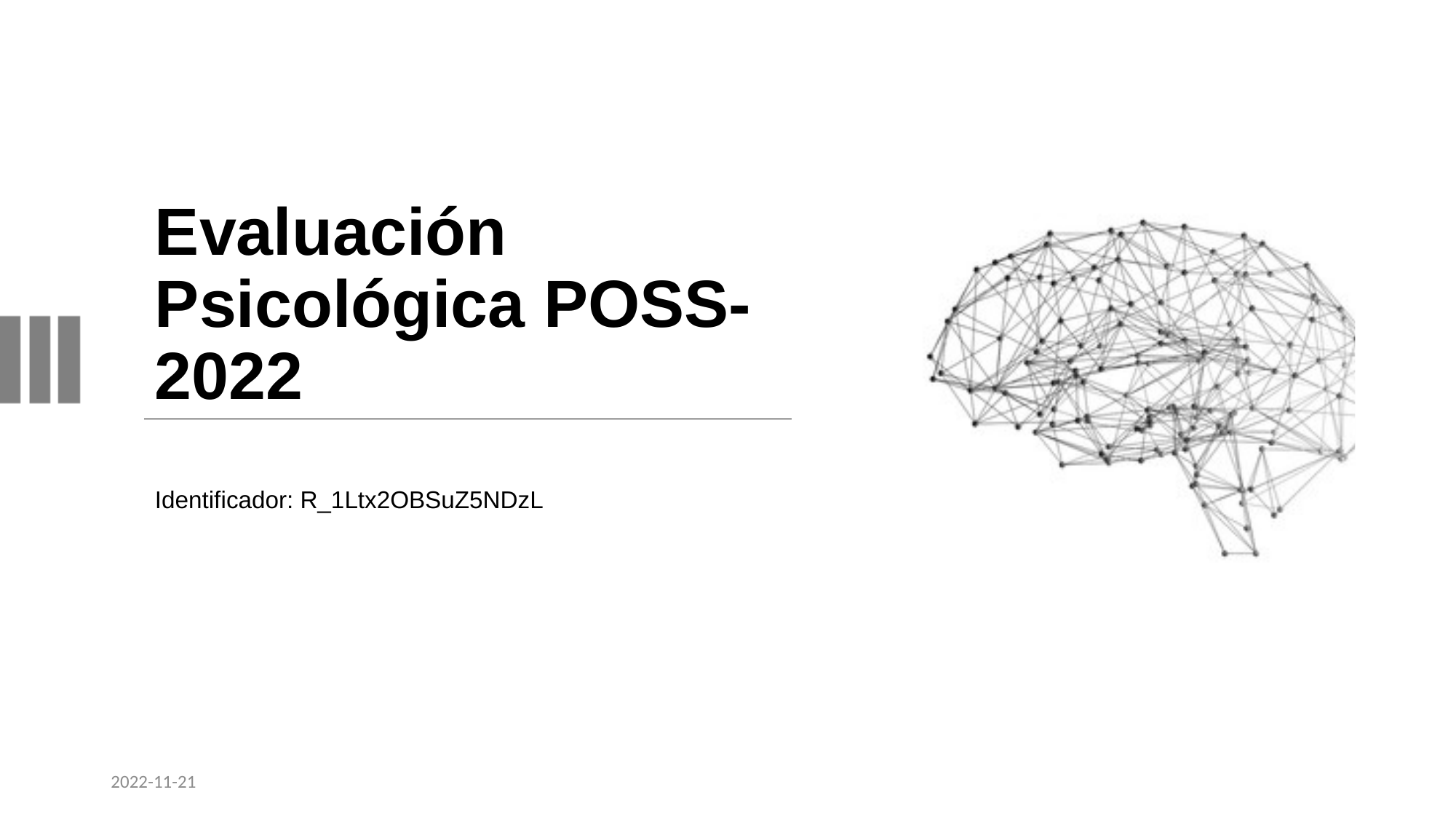

# Evaluación Psicológica POSS-2022
Identificador: R_1Ltx2OBSuZ5NDzL
2022-11-21